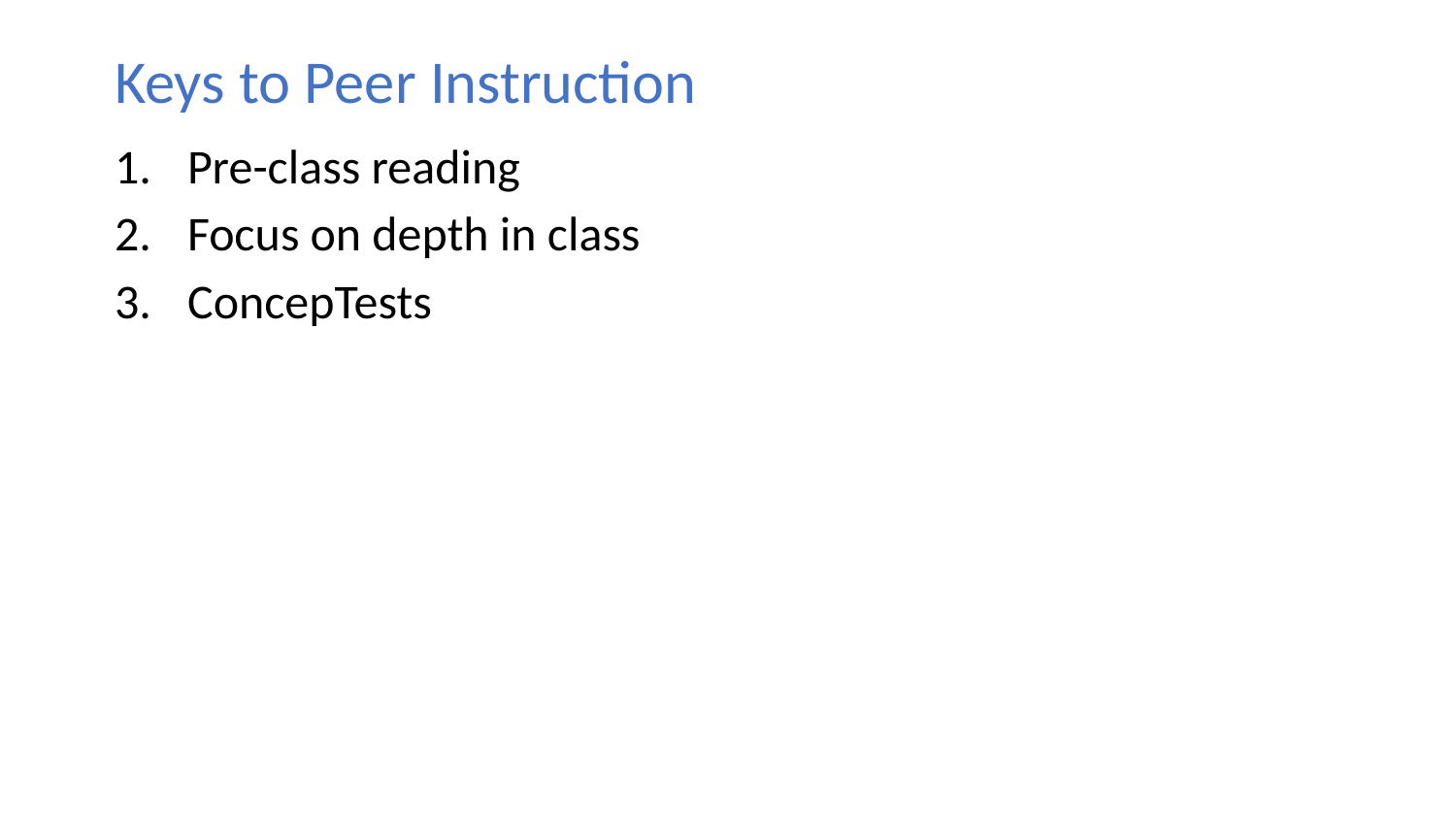

# Keys to Peer Instruction
Pre-class reading
Focus on depth in class
ConcepTests